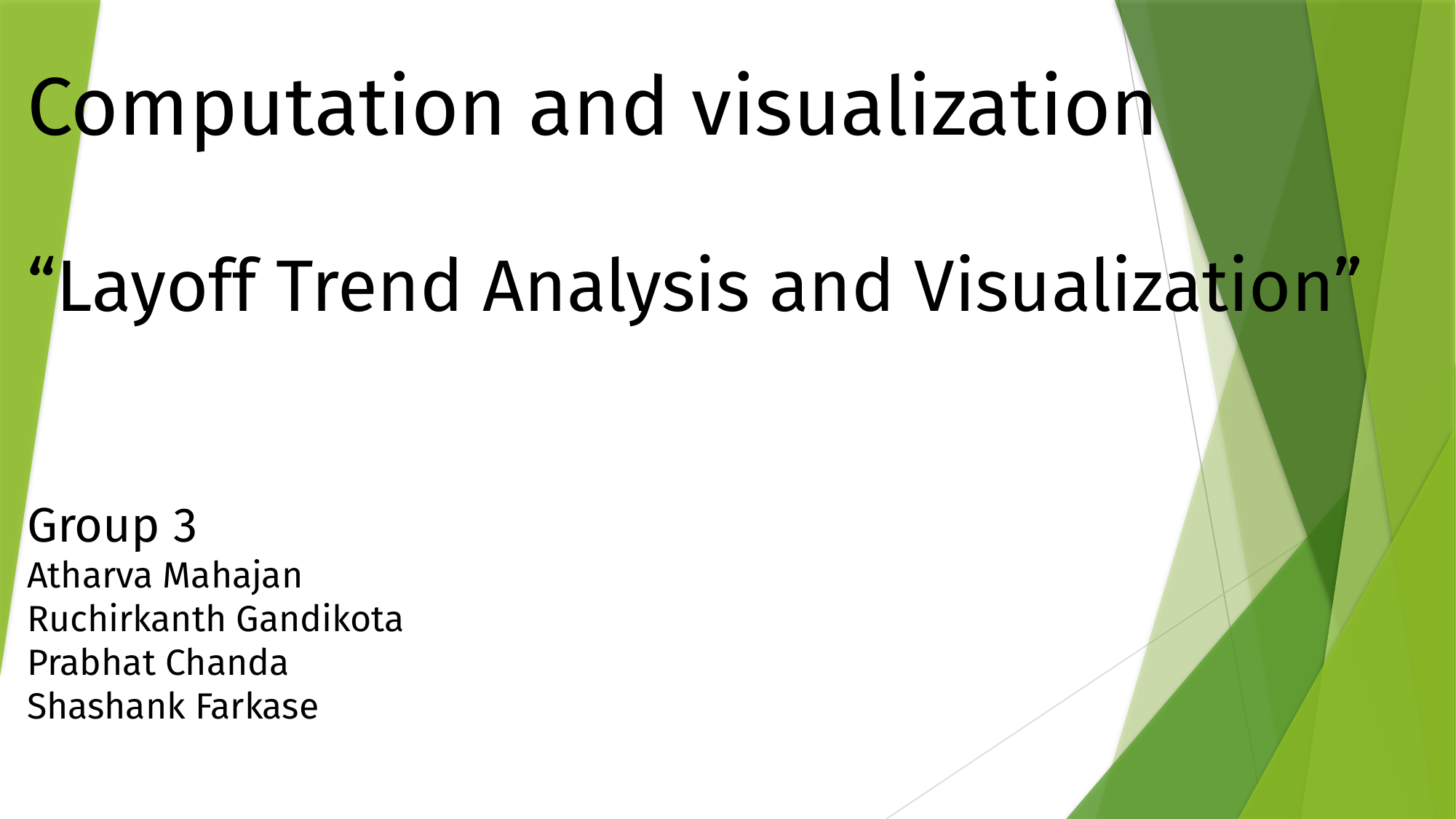

Computation and visualization

“Layoff Trend Analysis and Visualization”

Group 3
Atharva Mahajan
Ruchirkanth Gandikota
Prabhat Chanda
Shashank Farkase